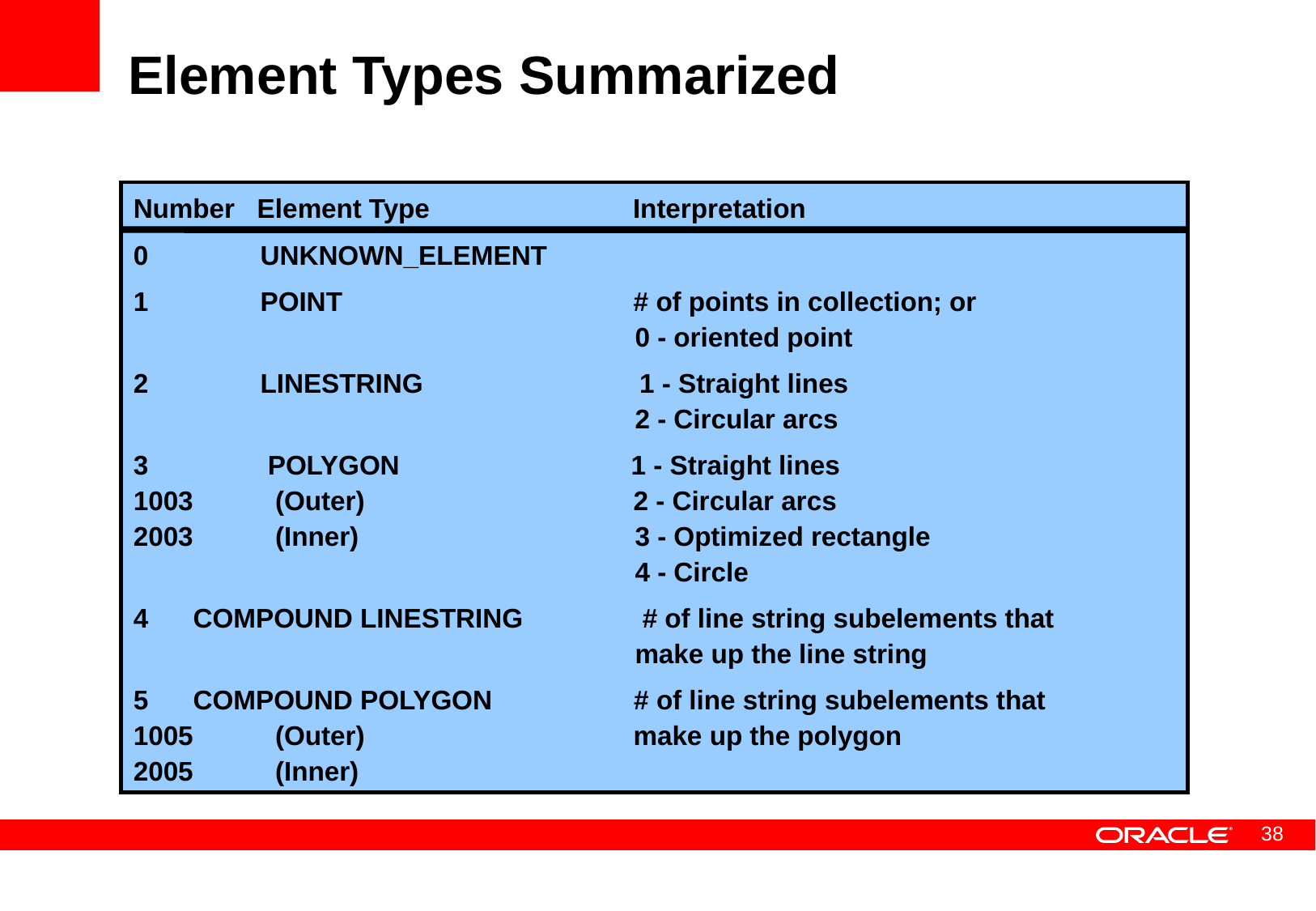

# Element Types Summarized
Number   Element Type		          Interpretation
0               UNKNOWN_ELEMENT
1               POINT                                       # of points in collection; or
                                                                   0 - oriented point
2               LINESTRING                             1 - Straight lines
                                                                   2 - Circular arcs
3                POLYGON                               1 - Straight lines
1003           (Outer)                                    2 - Circular arcs
2003           (Inner)                                     3 - Optimized rectangle
                                                                   4 - Circle
4      COMPOUND LINESTRING                # of line string subelements that
                                                                   make up the line string
5      COMPOUND POLYGON                   # of line string subelements that
1005           (Outer)                                    make up the polygon
2005           (Inner)